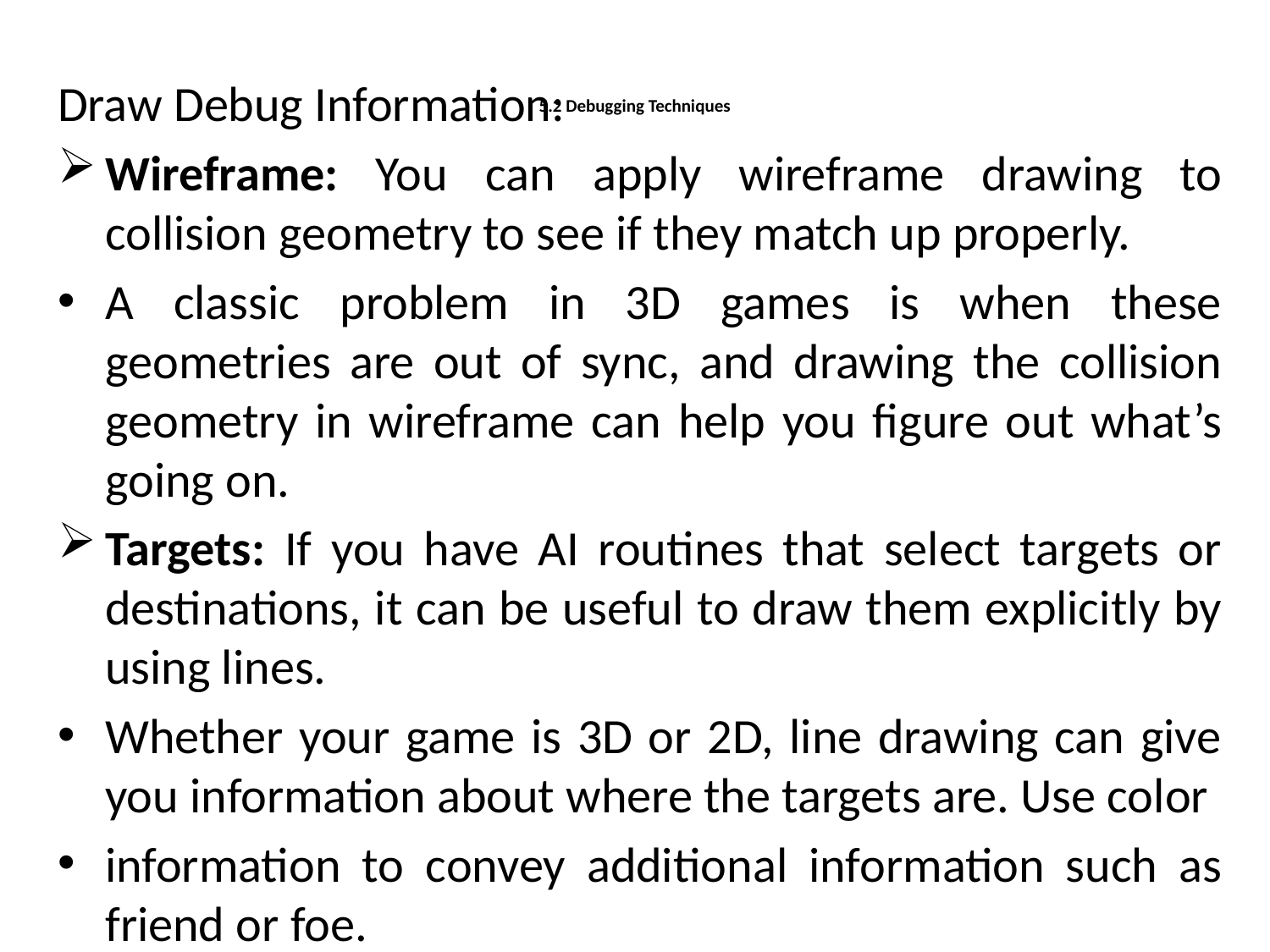

Draw Debug Information:
Wireframe: You can apply wireframe drawing to collision geometry to see if they match up properly.
A classic problem in 3D games is when these geometries are out of sync, and drawing the collision geometry in wireframe can help you figure out what’s going on.
Targets: If you have AI routines that select targets or destinations, it can be useful to draw them explicitly by using lines.
Whether your game is 3D or 2D, line drawing can give you information about where the targets are. Use color
information to convey additional information such as friend or foe.
# 5.2 Debugging Techniques